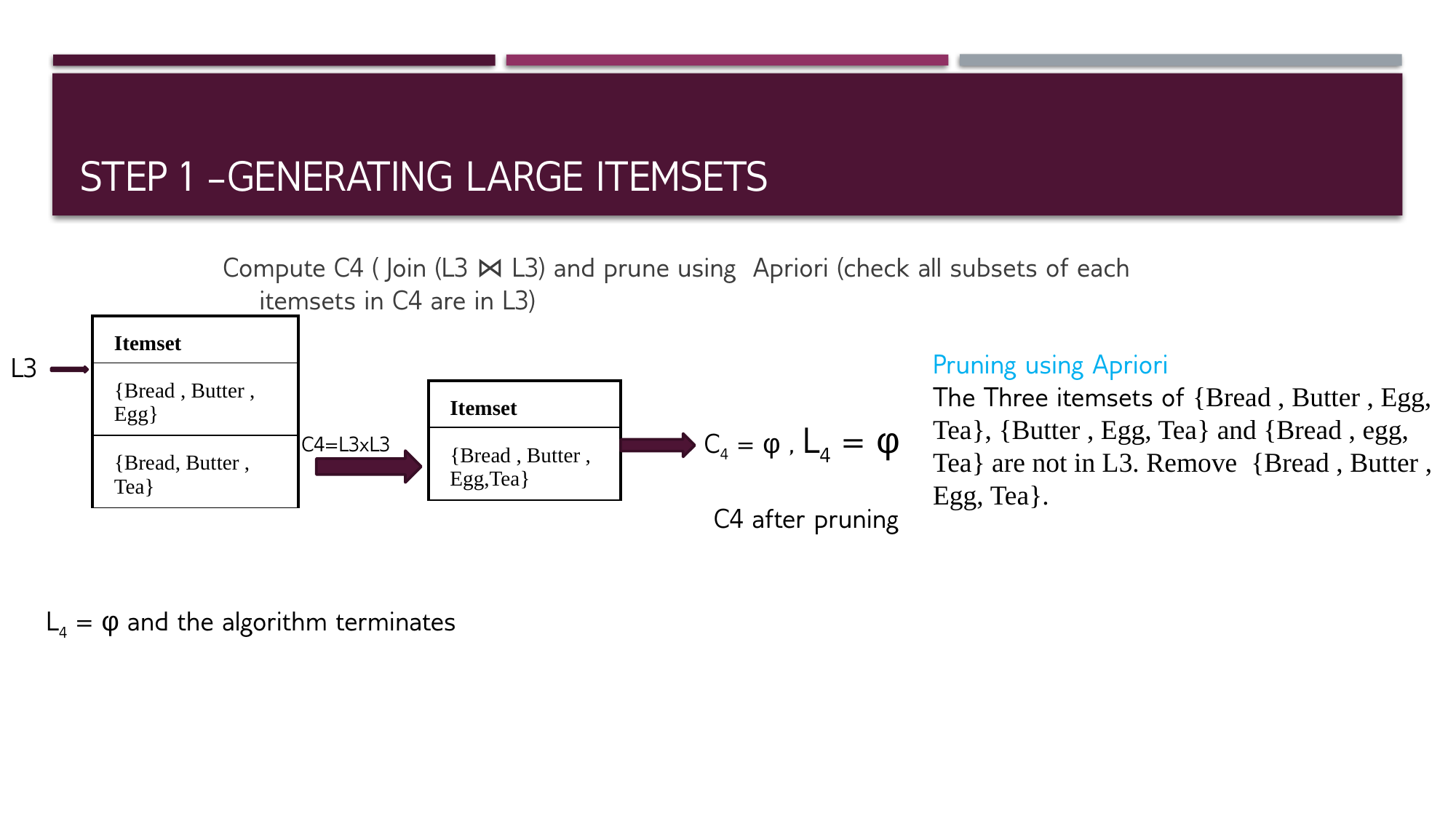

# Step 1 –Generating large itemsets
Compute C4 ( Join (L3 ⋈ L3) and prune using  Apriori (check all subsets of each  itemsets in C4 are in L3)
| Itemset |
| --- |
| {Bread , Butter , Egg} |
| {Bread, Butter , Tea} |
Pruning using Apriori
The Three itemsets of {Bread , Butter , Egg, Tea}, {Butter , Egg, Tea} and {Bread , egg, Tea} are not in L3. Remove  {Bread , Butter , Egg, Tea}.
L3

| Itemset |
| --- |
| {Bread , Butter , Egg,Tea} |
C4 = φ , L4 = φ
C4=L3xL3

C4 after pruning
L4 = φ and the algorithm terminates